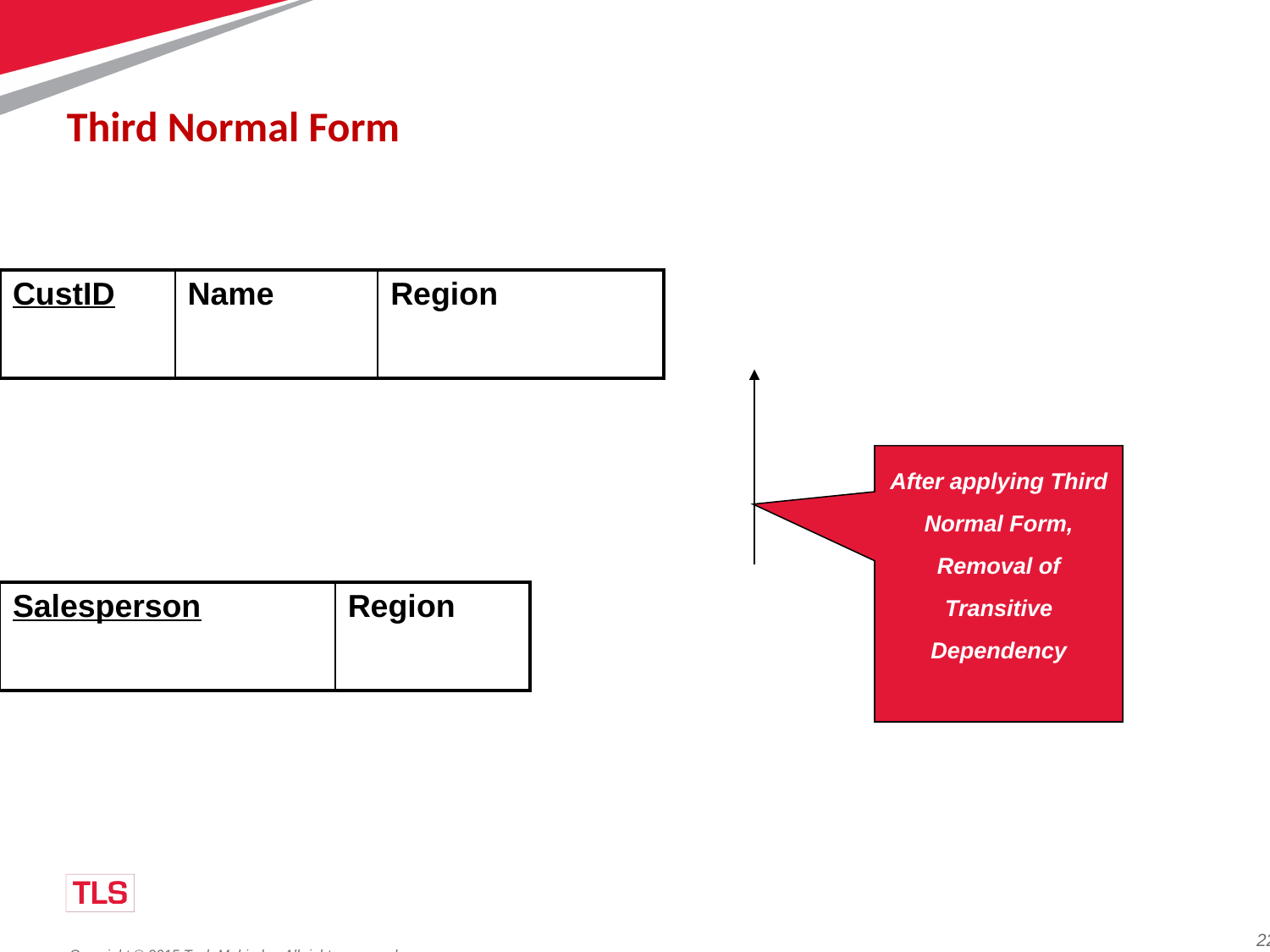

# Third Normal Form
| CustID | Name | Region |
| --- | --- | --- |

After applying Third Normal Form, Removal of Transitive Dependency
| Salesperson | Region |
| --- | --- |